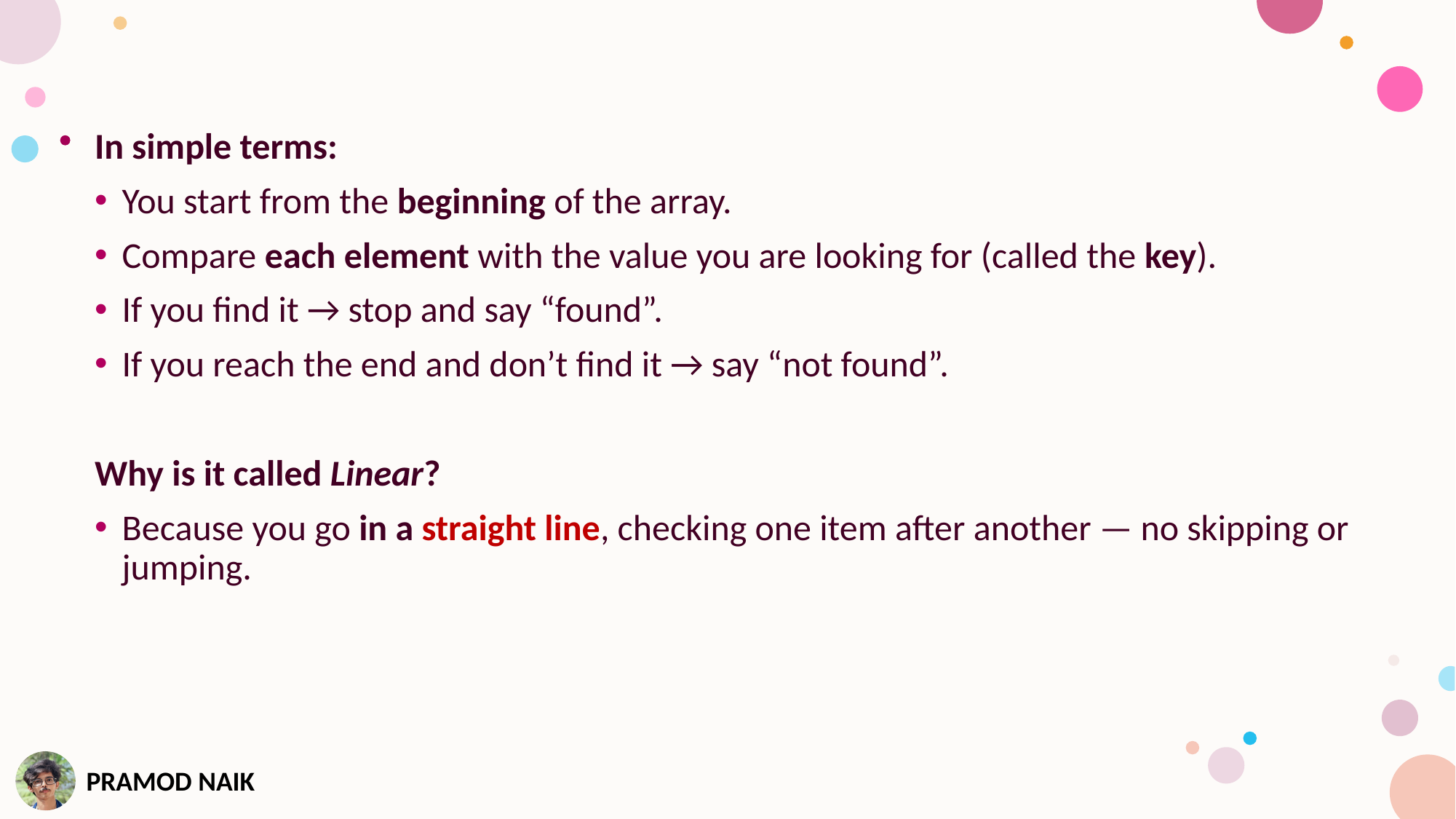

In simple terms:
You start from the beginning of the array.
Compare each element with the value you are looking for (called the key).
If you find it → stop and say “found”.
If you reach the end and don’t find it → say “not found”.

Why is it called Linear?
Because you go in a straight line, checking one item after another — no skipping or jumping.